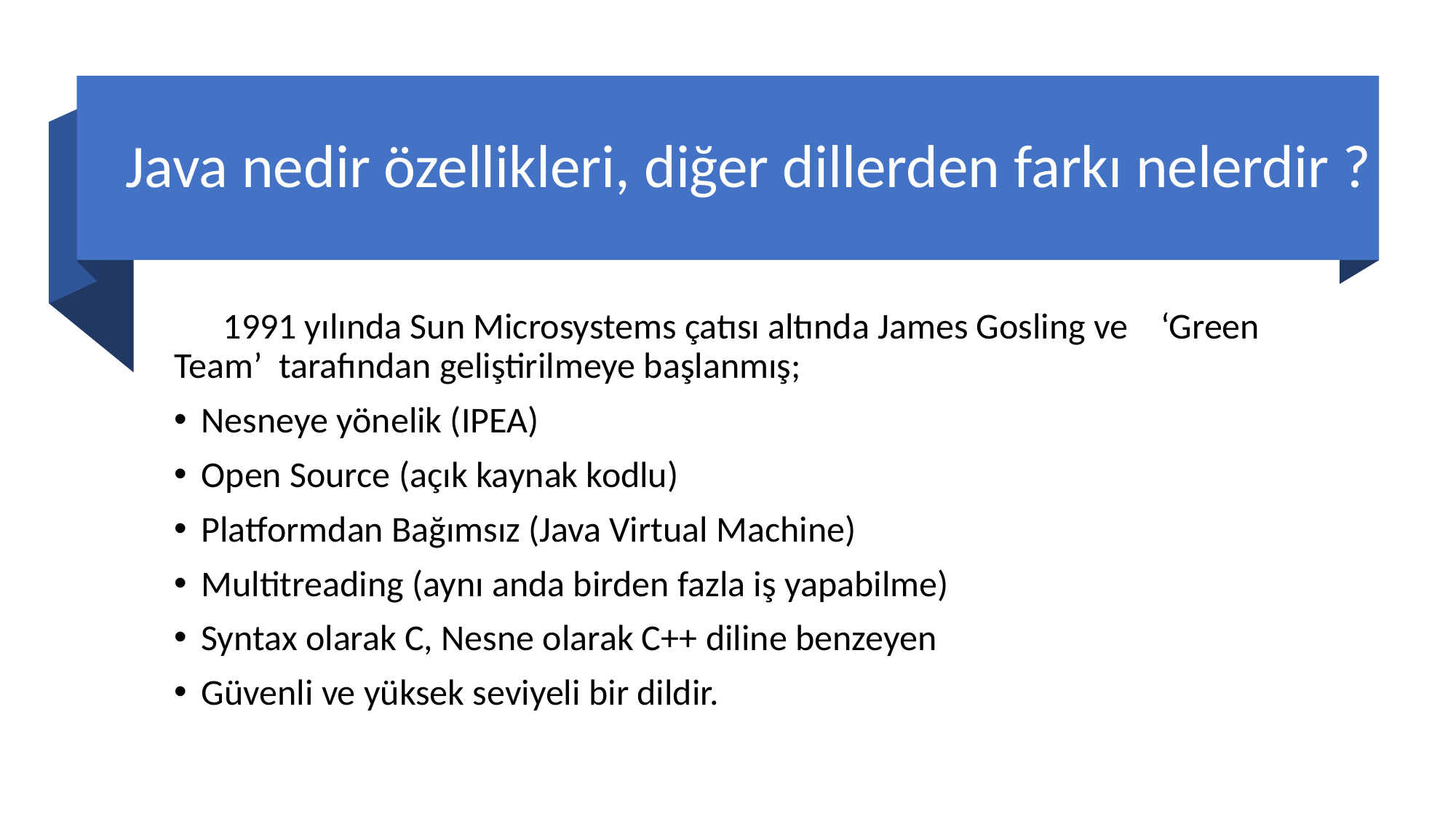

# Java nedir özellikleri, diğer dillerden farkı nelerdir ?

      1991 yılında Sun Microsystems çatısı altında James Gosling ve    ‘Green Team’  tarafından geliştirilmeye başlanmış;
Nesneye yönelik (IPEA)
Open Source (açık kaynak kodlu)
Platformdan Bağımsız (Java Virtual Machine)
Multitreading (aynı anda birden fazla iş yapabilme)
Syntax olarak C, Nesne olarak C++ diline benzeyen
Güvenli ve yüksek seviyeli bir dildir.